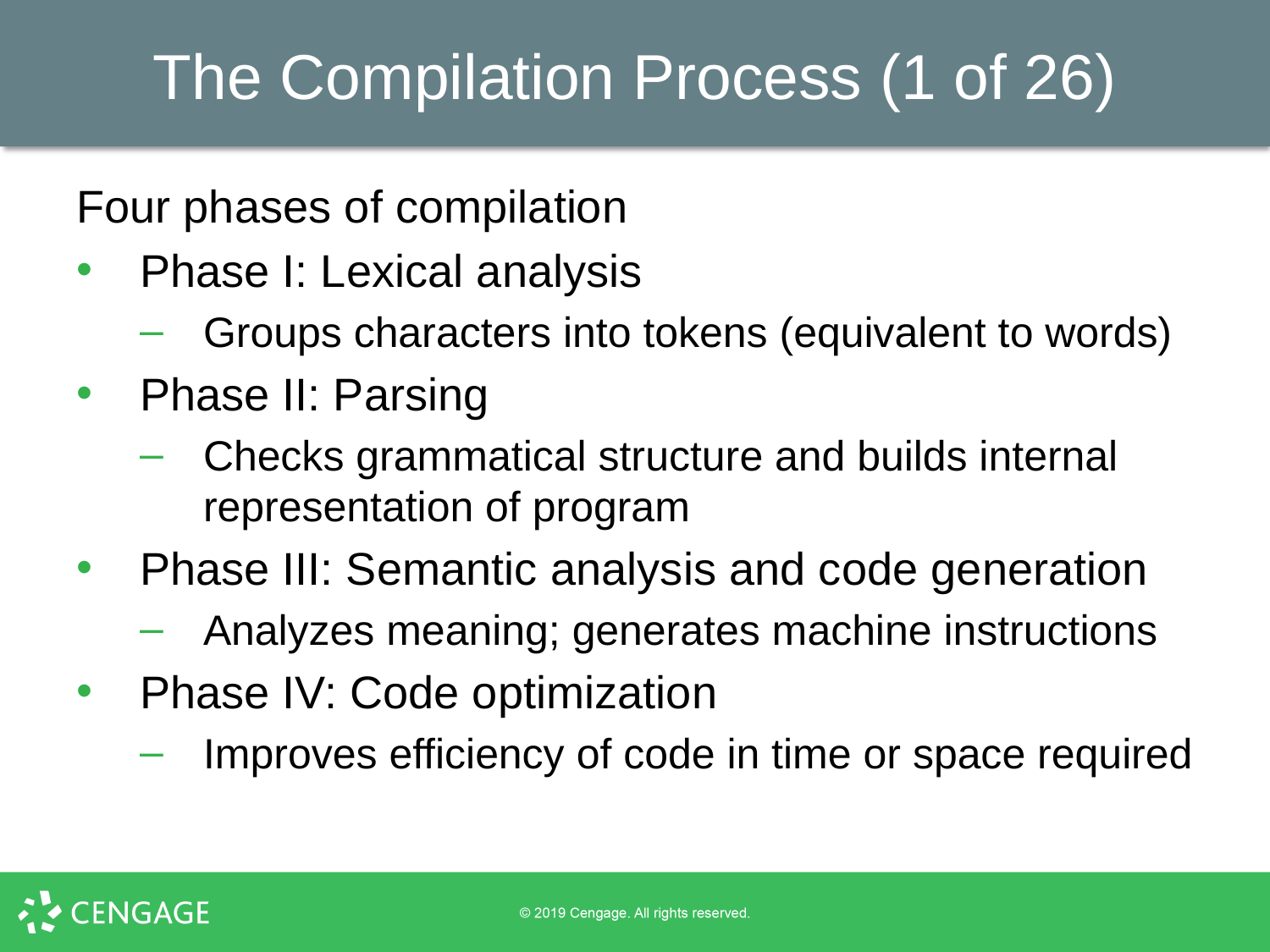

# The Compilation Process (1 of 26)
Four phases of compilation
Phase I: Lexical analysis
Groups characters into tokens (equivalent to words)
Phase II: Parsing
Checks grammatical structure and builds internal representation of program
Phase III: Semantic analysis and code generation
Analyzes meaning; generates machine instructions
Phase IV: Code optimization
Improves efficiency of code in time or space required